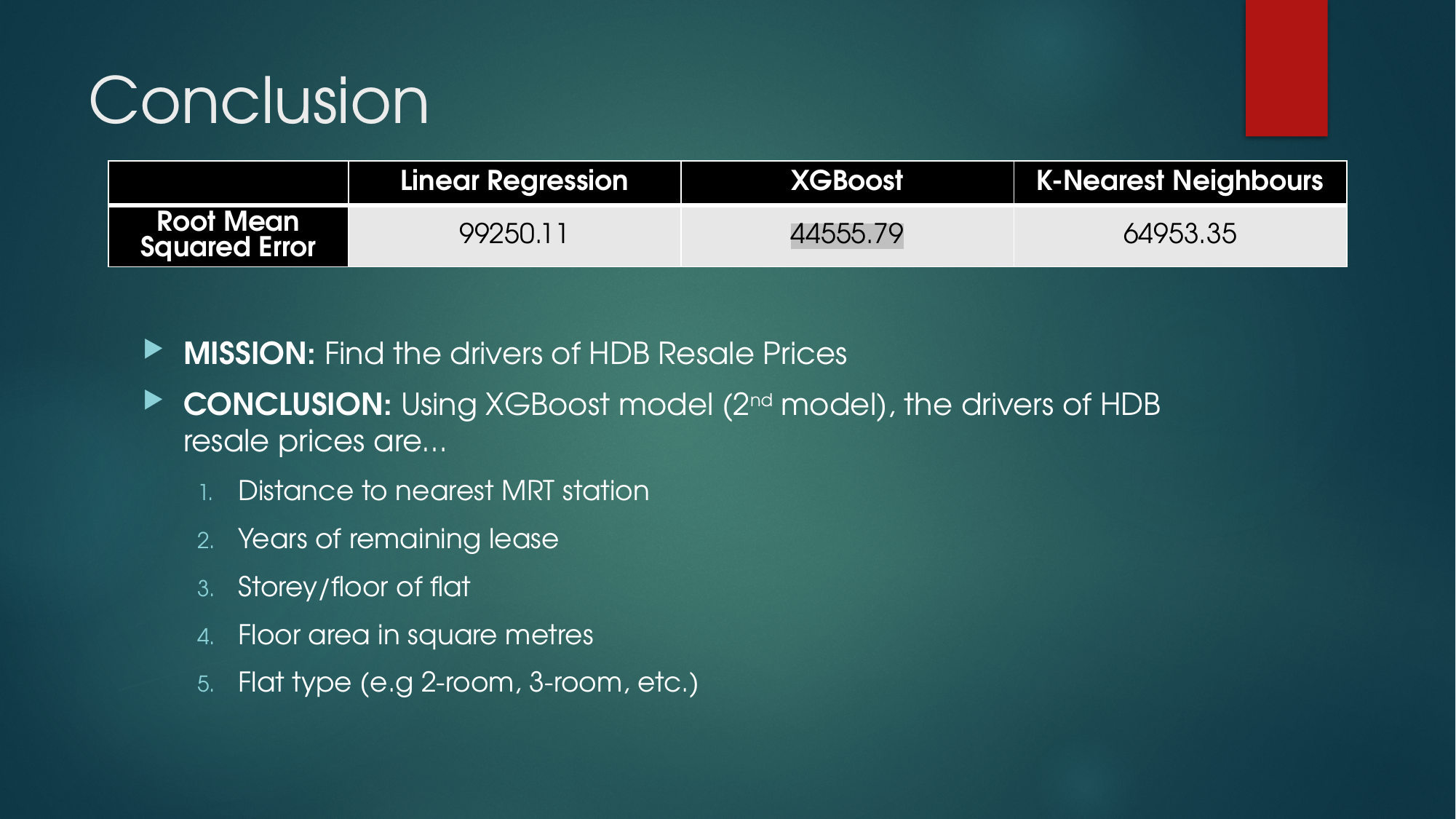

# Conclusion
|  | Linear Regression | XGBoost | K-Nearest Neighbours |
| --- | --- | --- | --- |
| Root Mean Squared Error | 99250.11 | 44555.79 | 64953.35 |
MISSION: Find the drivers of HDB Resale Prices
CONCLUSION: Using XGBoost model (2nd model), the drivers of HDB resale prices are…
Distance to nearest MRT station
Years of remaining lease
Storey/floor of flat
Floor area in square metres
Flat type (e.g 2-room, 3-room, etc.)